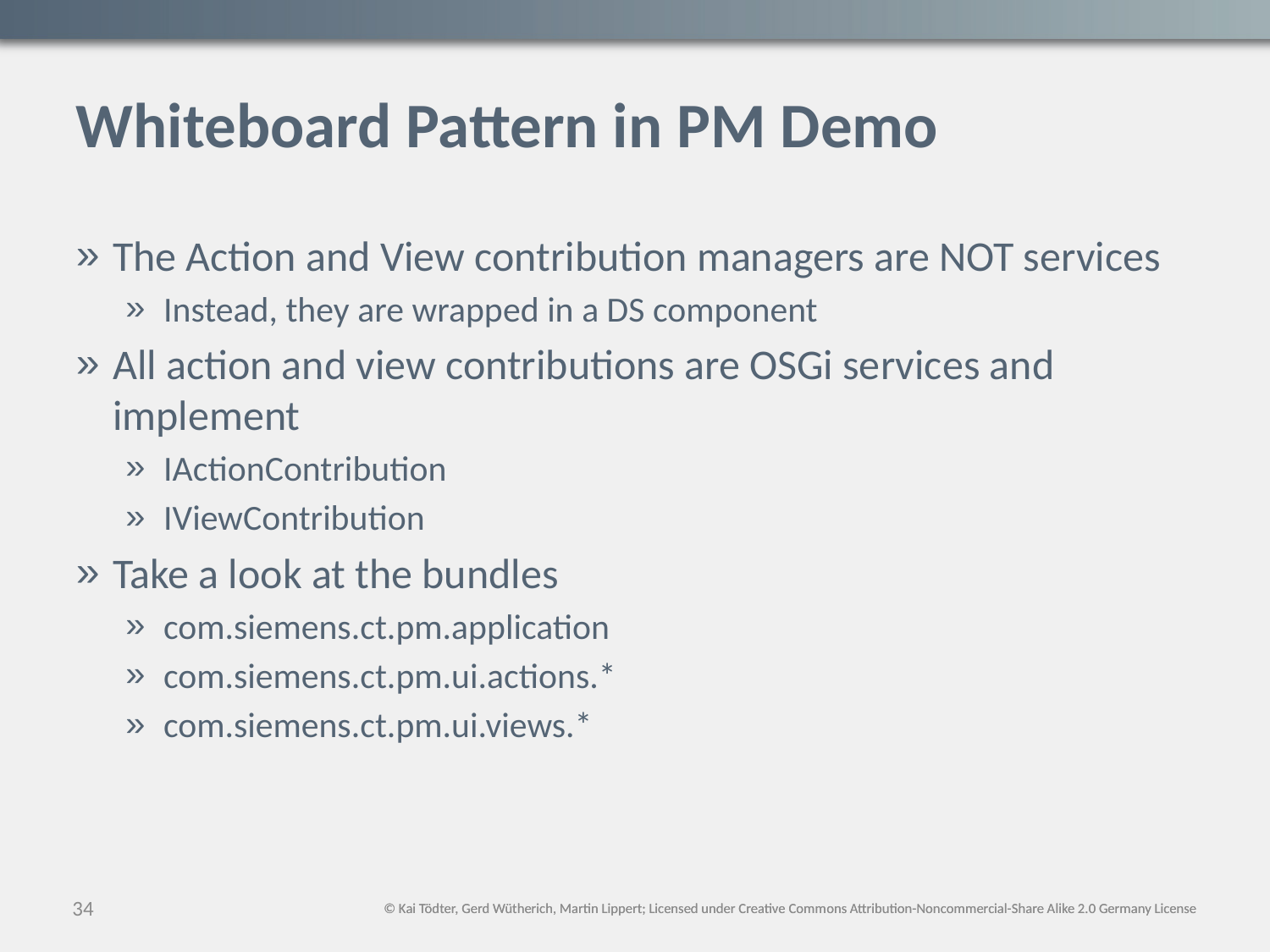

# Whiteboard Pattern in PM Demo
The Action and View contribution managers are NOT services
Instead, they are wrapped in a DS component
All action and view contributions are OSGi services and implement
IActionContribution
IViewContribution
Take a look at the bundles
com.siemens.ct.pm.application
com.siemens.ct.pm.ui.actions.*
com.siemens.ct.pm.ui.views.*

34